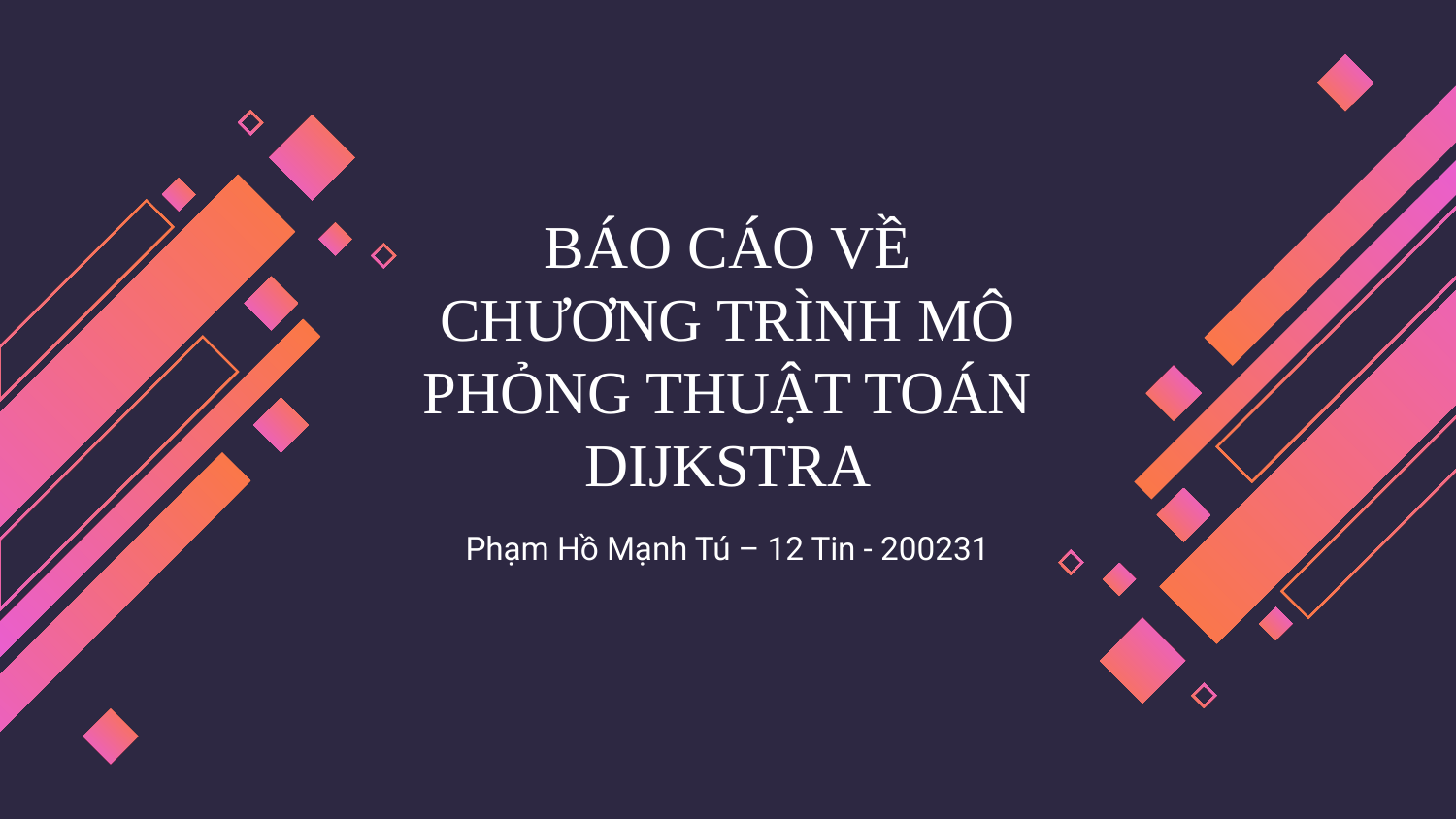

# BÁO CÁO VỀ CHƯƠNG TRÌNH MÔ PHỎNG THUẬT TOÁN DIJKSTRA
Phạm Hồ Mạnh Tú – 12 Tin - 200231